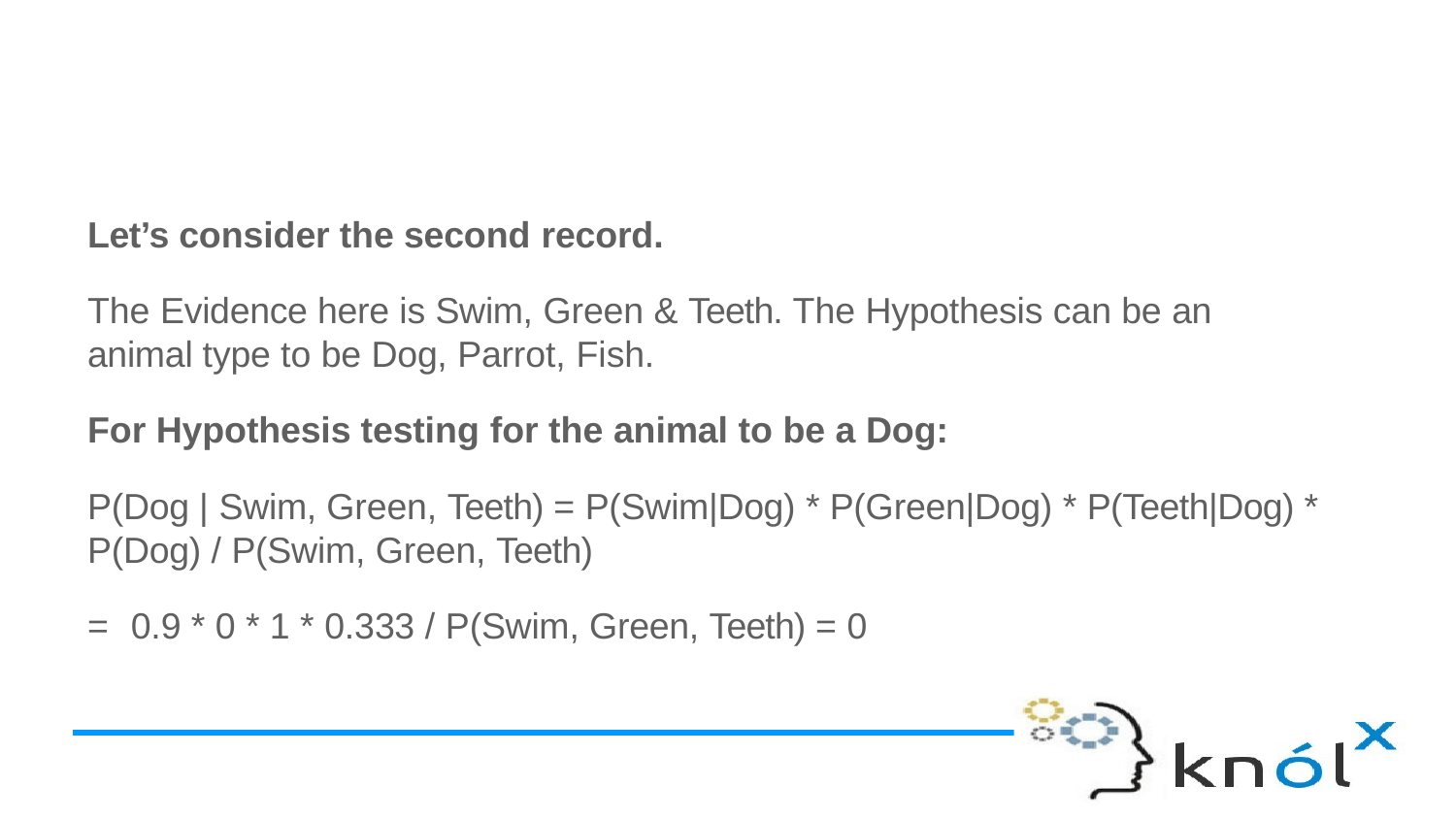

Let’s consider the second record.
The Evidence here is Swim, Green & Teeth. The Hypothesis can be an  animal type to be Dog, Parrot, Fish.
For Hypothesis testing for the animal to be a Dog:
P(Dog | Swim, Green, Teeth) = P(Swim|Dog) * P(Green|Dog) * P(Teeth|Dog) *  P(Dog) / P(Swim, Green, Teeth)
=	0.9 * 0 * 1 * 0.333 / P(Swim, Green, Teeth) = 0